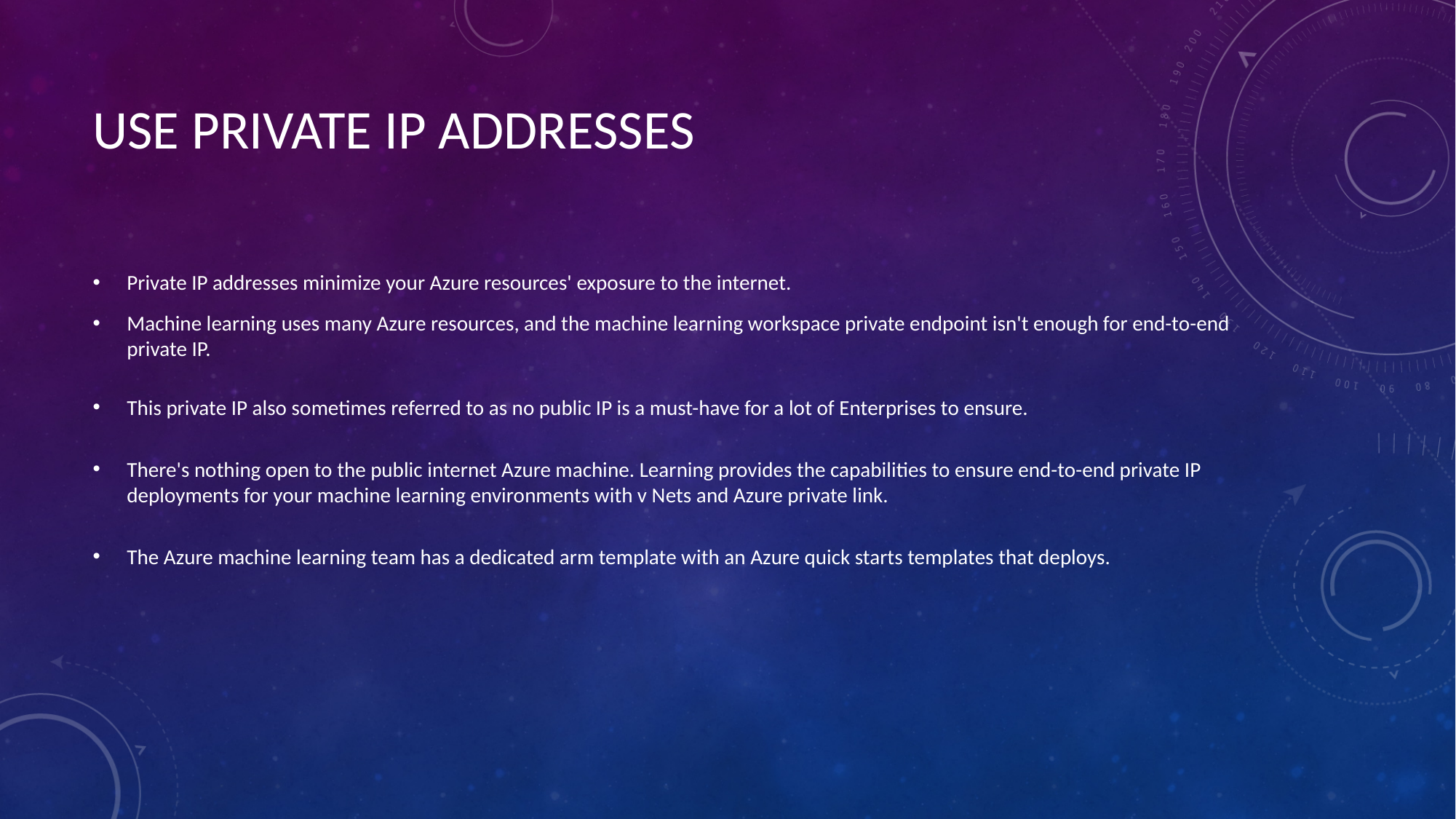

# Use private IP addresses
Private IP addresses minimize your Azure resources' exposure to the internet.
Machine learning uses many Azure resources, and the machine learning workspace private endpoint isn't enough for end-to-end private IP.
This private IP also sometimes referred to as no public IP is a must-have for a lot of Enterprises to ensure.
There's nothing open to the public internet Azure machine. Learning provides the capabilities to ensure end-to-end private IP deployments for your machine learning environments with v Nets and Azure private link.
The Azure machine learning team has a dedicated arm template with an Azure quick starts templates that deploys.